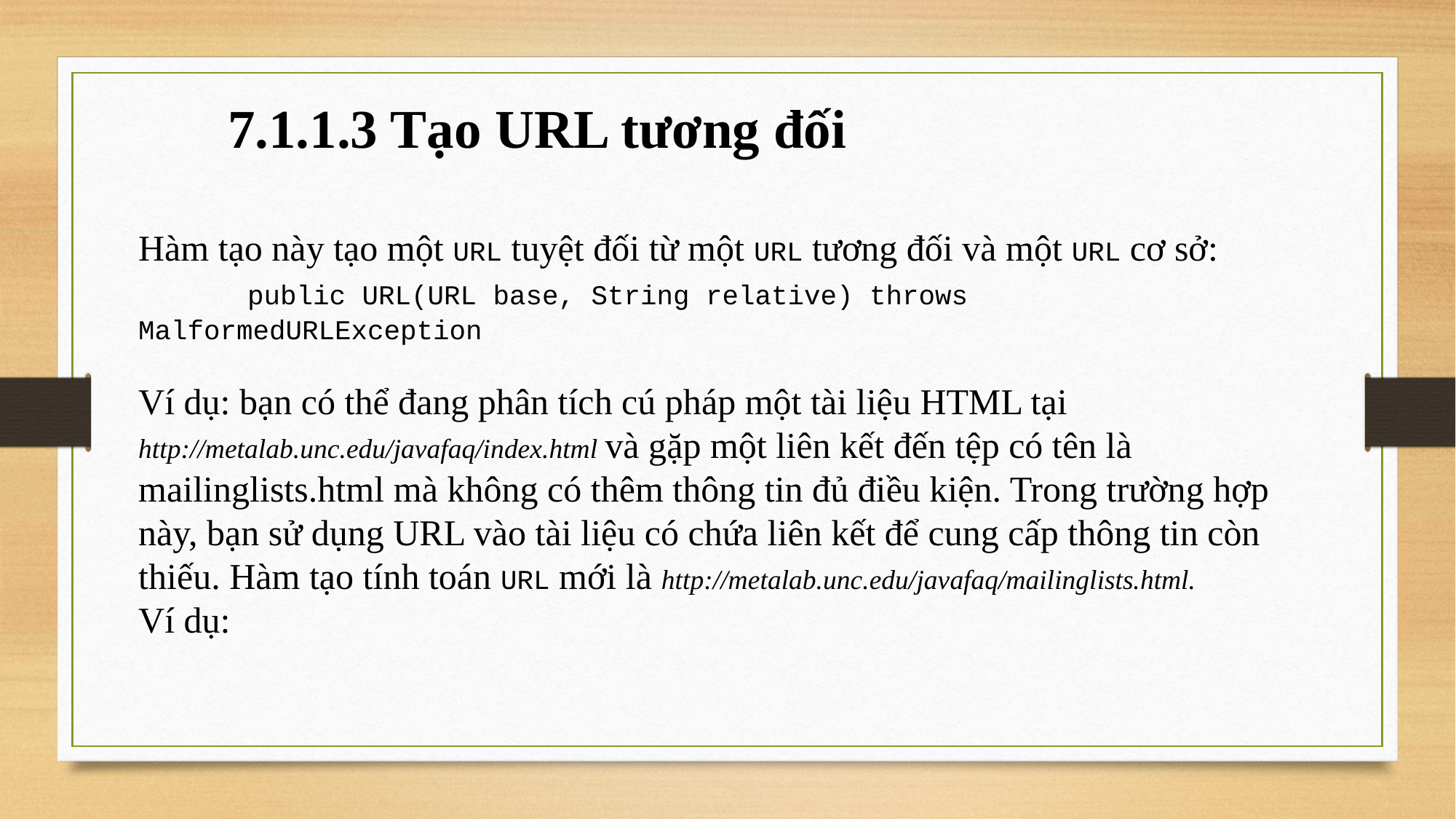

7.1.1.3 Tạo URL tương đối
Hàm tạo này tạo một URL tuyệt đối từ một URL tương đối và một URL cơ sở:
	public URL(URL base, String relative) throws MalformedURLException
Ví dụ: bạn có thể đang phân tích cú pháp một tài liệu HTML tại http://metalab.unc.edu/javafaq/index.html và gặp một liên kết đến tệp có tên là mailinglists.html mà không có thêm thông tin đủ điều kiện. Trong trường hợp này, bạn sử dụng URL vào tài liệu có chứa liên kết để cung cấp thông tin còn thiếu. Hàm tạo tính toán URL mới là http://metalab.unc.edu/javafaq/mailinglists.html.
Ví dụ: